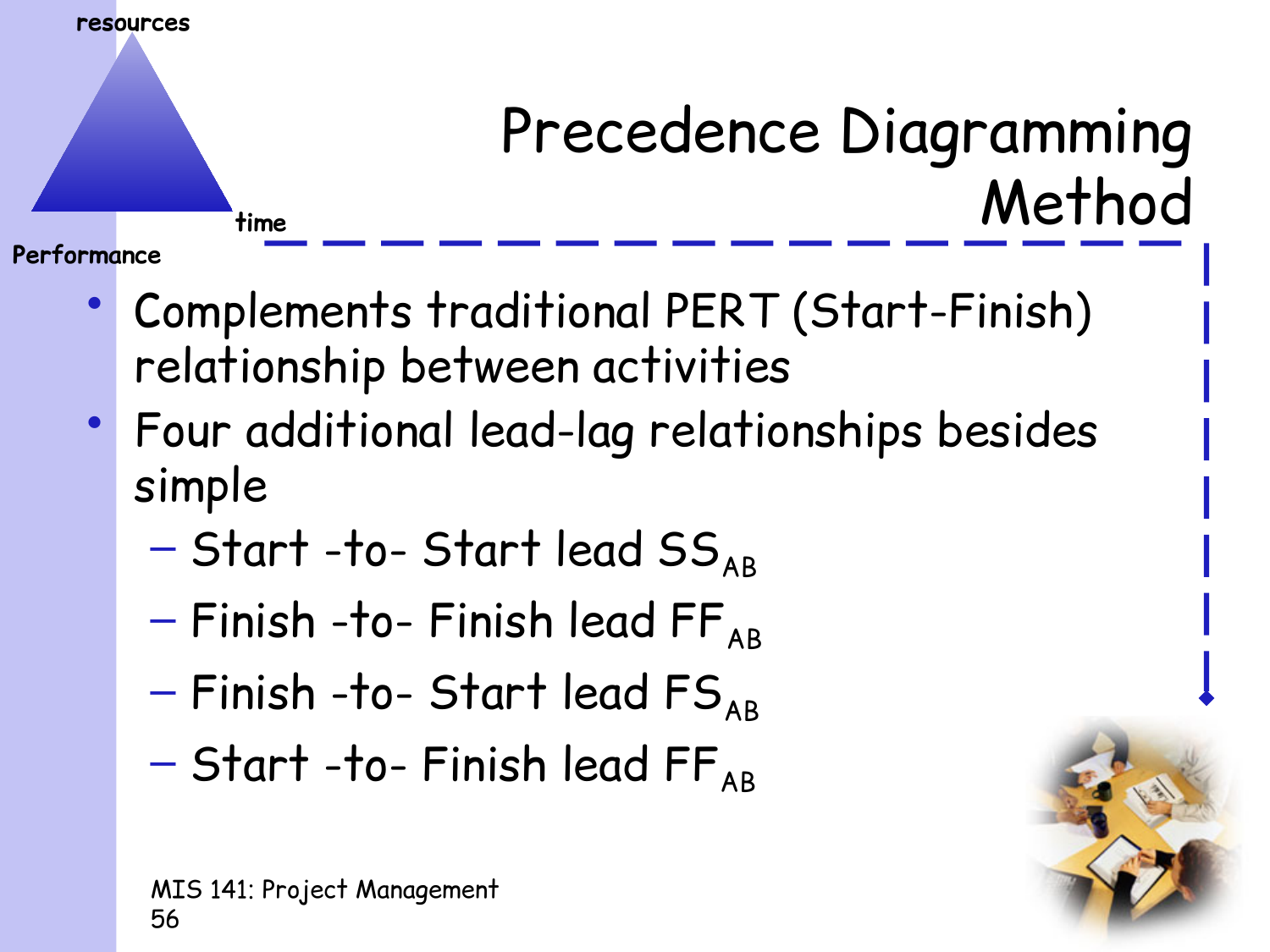

# Precedence Diagramming Method
Complements traditional PERT (Start-Finish)  relationship between activities
Four additional lead-lag relationships besides simple
Start -to- Start lead SSAB
Finish -to- Finish lead FFAB
Finish -to- Start lead FSAB
Start -to- Finish lead FFAB

MIS 141: Project Management
56